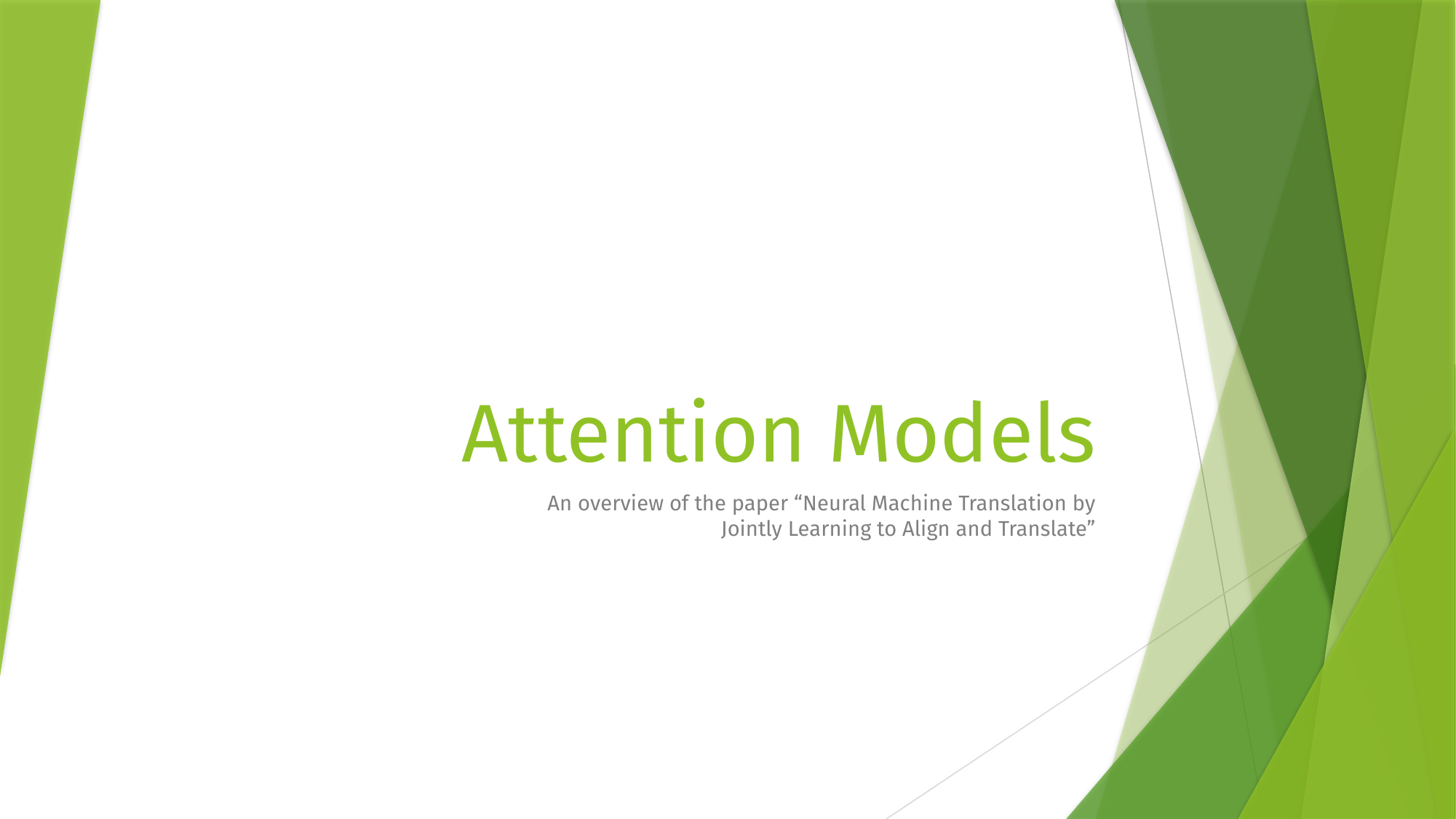

# Attention Models
An overview of the paper “Neural Machine Translation by Jointly Learning to Align and Translate”